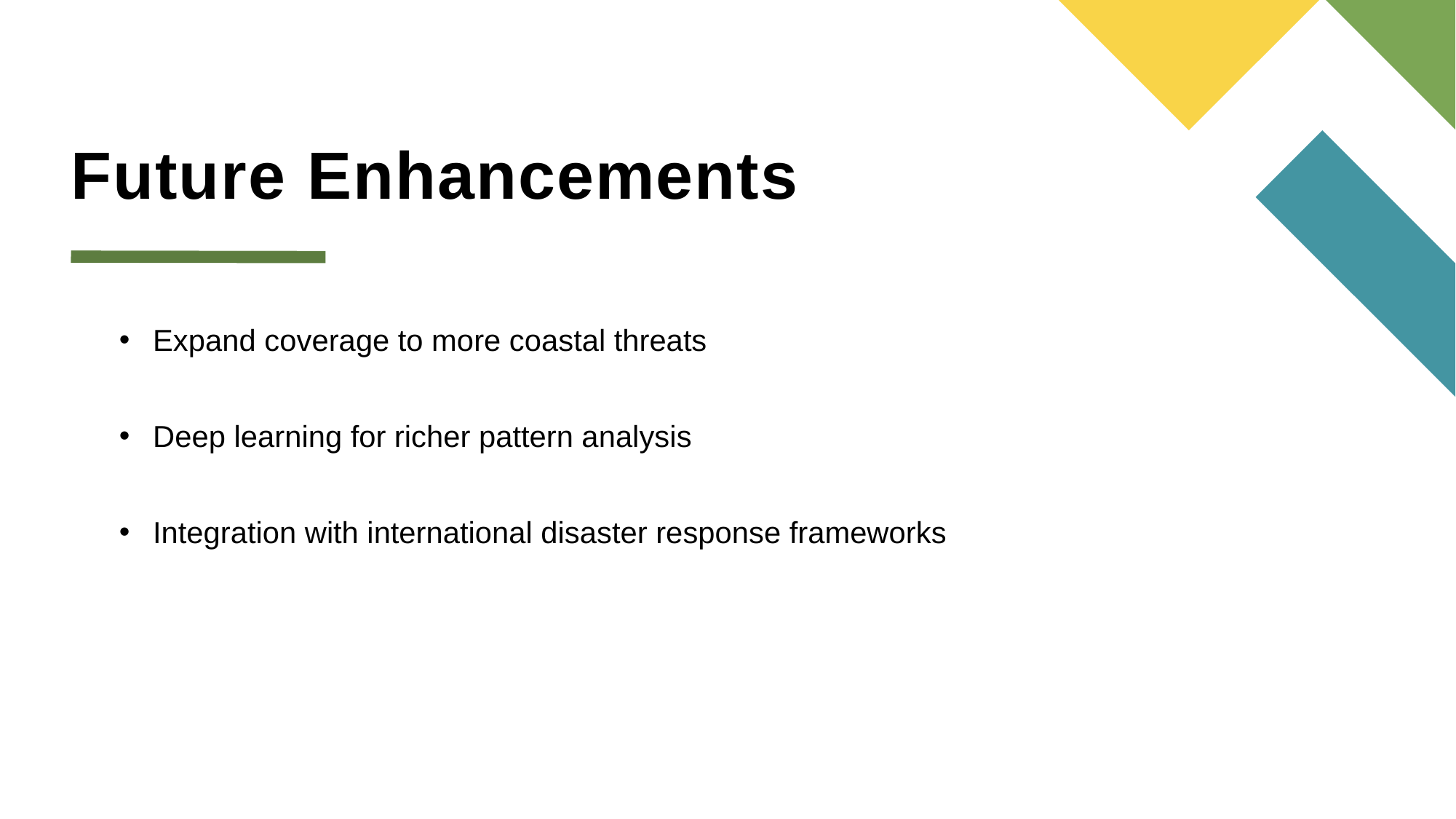

# Future Enhancements
Expand coverage to more coastal threats

Deep learning for richer pattern analysis

Integration with international disaster response frameworks